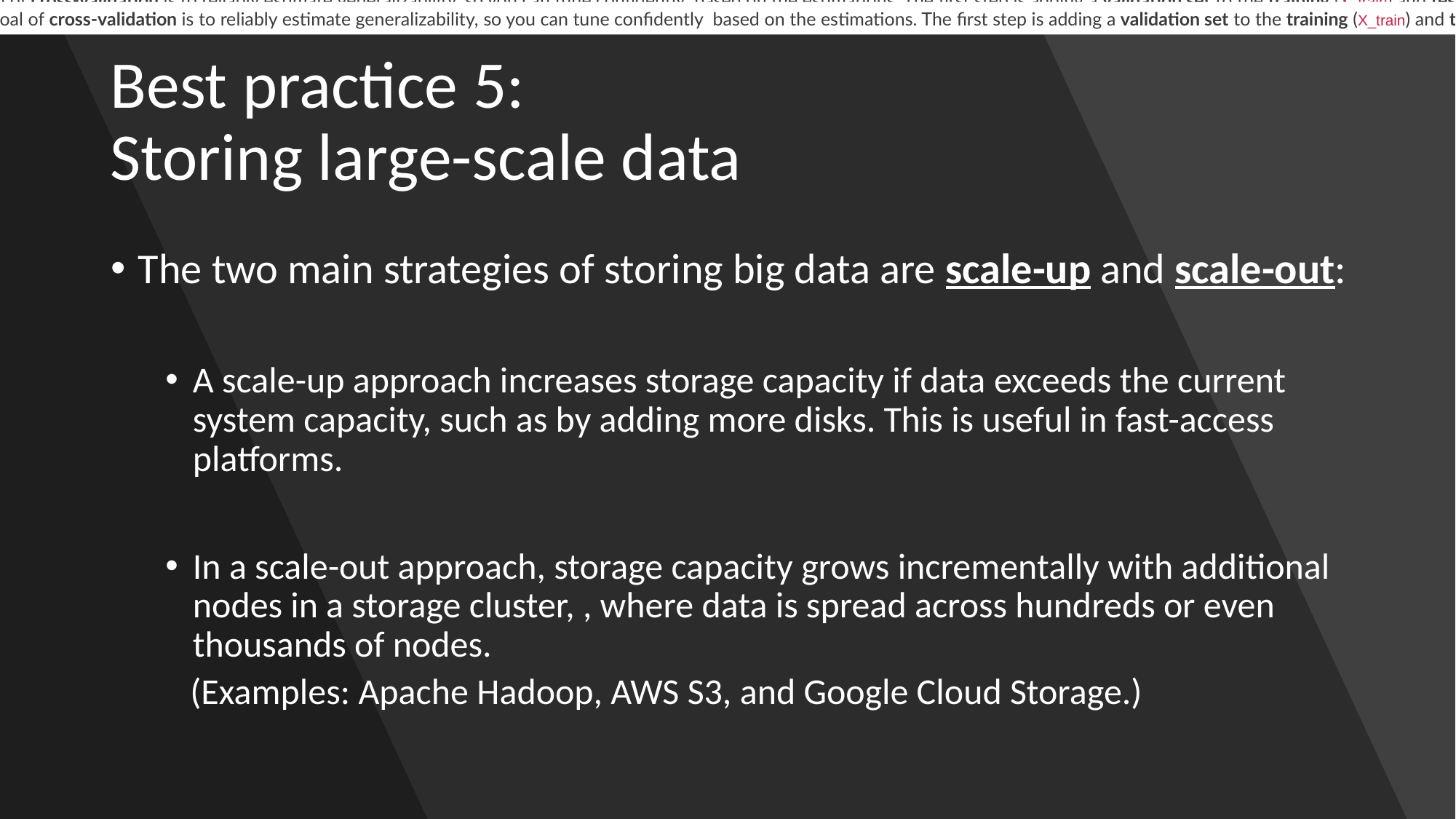

The goal of cross-validation is to reliably estimate generalizability, so you can tune confidently  based on the estimations. The first step is adding a validation set to the training (X_train) and testingsets

 The goal of cross-validation is to reliably estimate generalizability, so you can tune confidently  based on the estimations. The first step is adding a validation set to the training (X_train) and testingsets
# Best practice 5: Storing large-scale data
The two main strategies of storing big data are scale-up and scale-out:

A scale-up approach increases storage capacity if data exceeds the current system capacity, such as by adding more disks. This is useful in fast-access platforms.

In a scale-out approach, storage capacity grows incrementally with additional nodes in a storage cluster, , where data is spread across hundreds or even thousands of nodes.
   (Examples: Apache Hadoop, AWS S3, and Google Cloud Storage.)